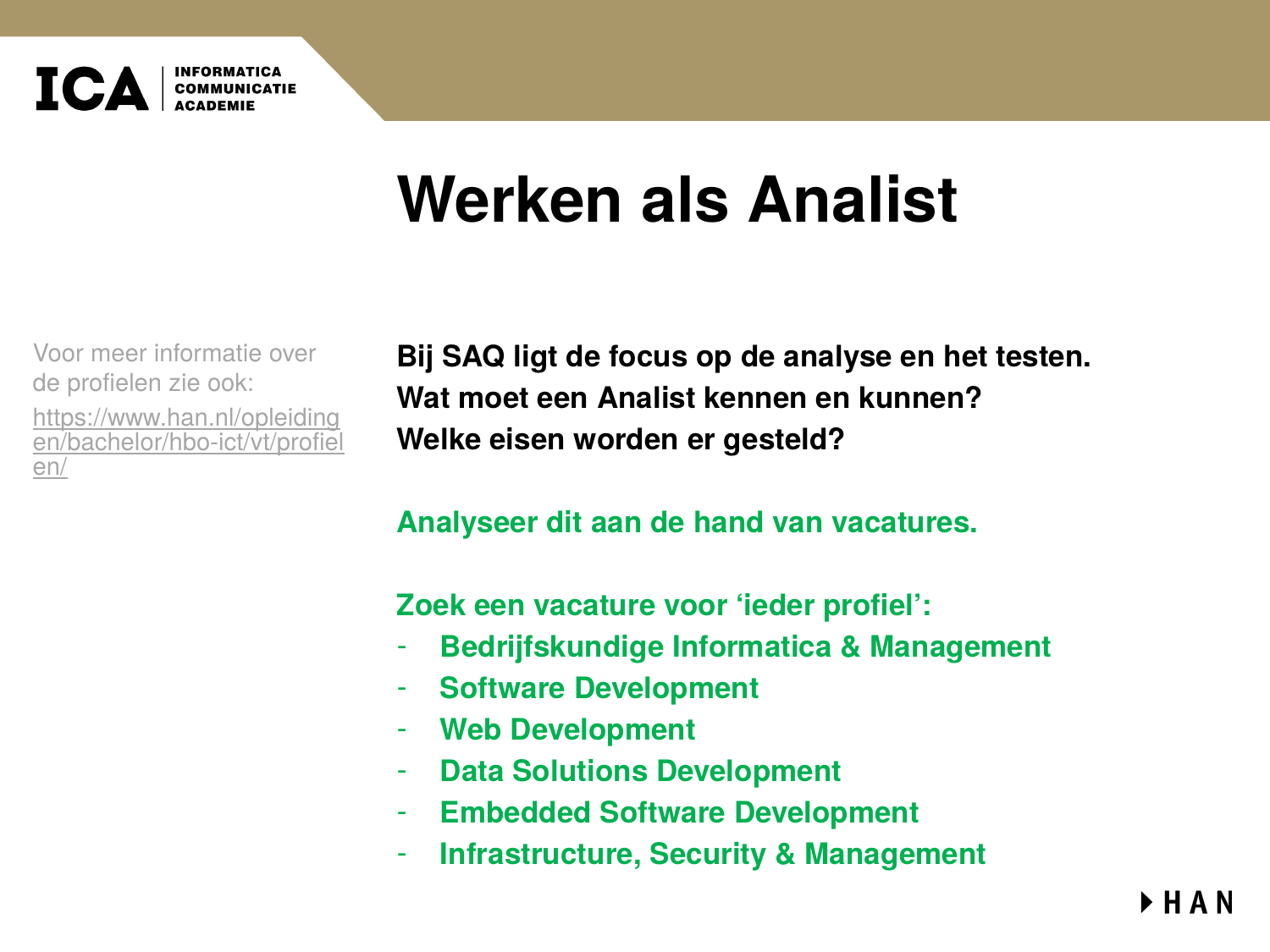

# Werken als Analist

Voor meer informatie over de profielen zie ook:
https://www.han.nl/opleidingen/bachelor/hbo-ict/vt/profielen/
Bij SAQ ligt de focus op de analyse en het testen.
Wat moet een Analist kennen en kunnen?
Welke eisen worden er gesteld?

Analyseer dit aan de hand van vacatures.

Zoek een vacature voor ‘ieder profiel’:
Bedrijfskundige Informatica & Management
Software Development
Web Development
Data Solutions Development
Embedded Software Development
Infrastructure, Security & Management